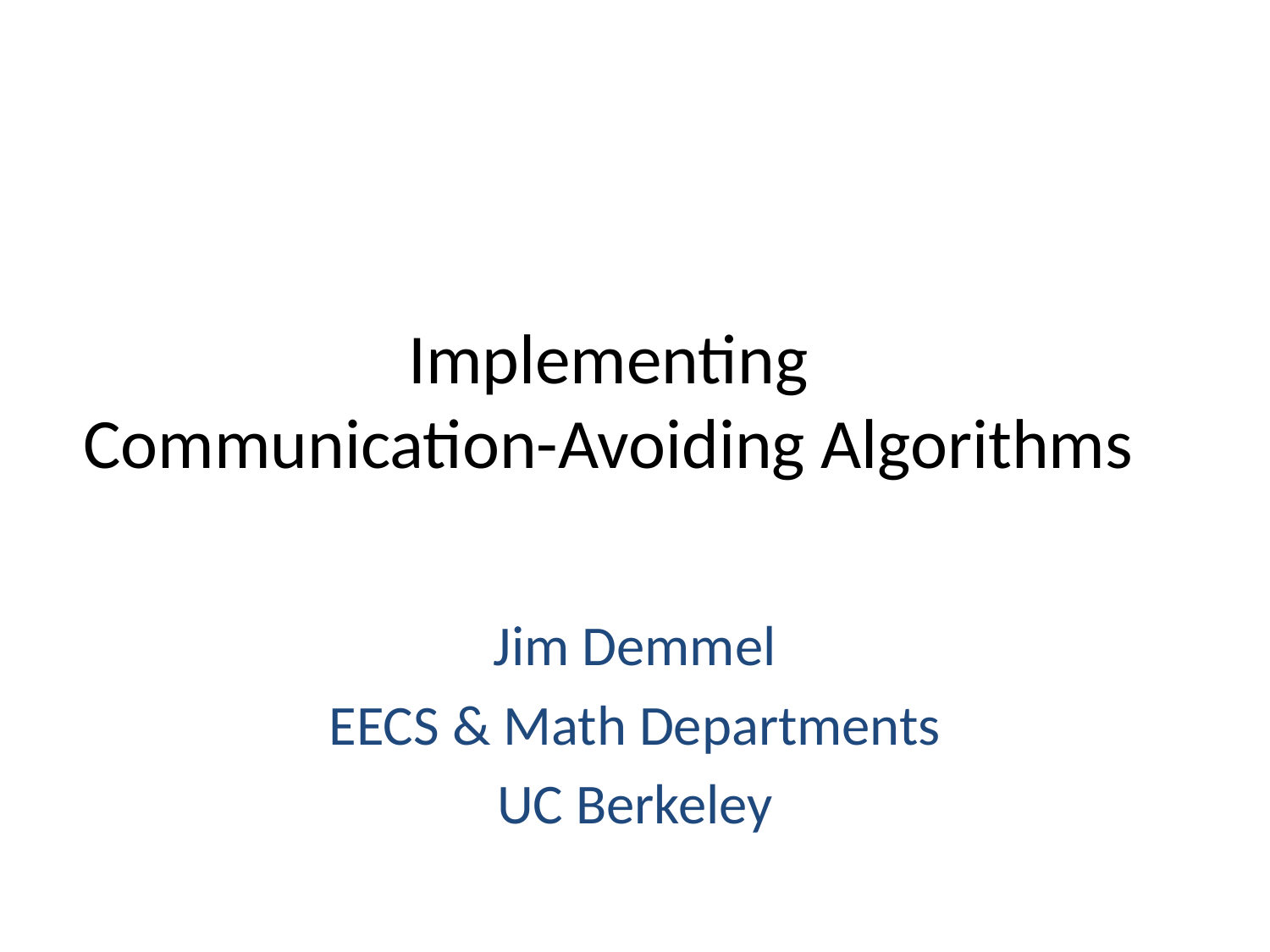

# Implementing Communication-Avoiding Algorithms
Jim Demmel
EECS & Math Departments
UC Berkeley